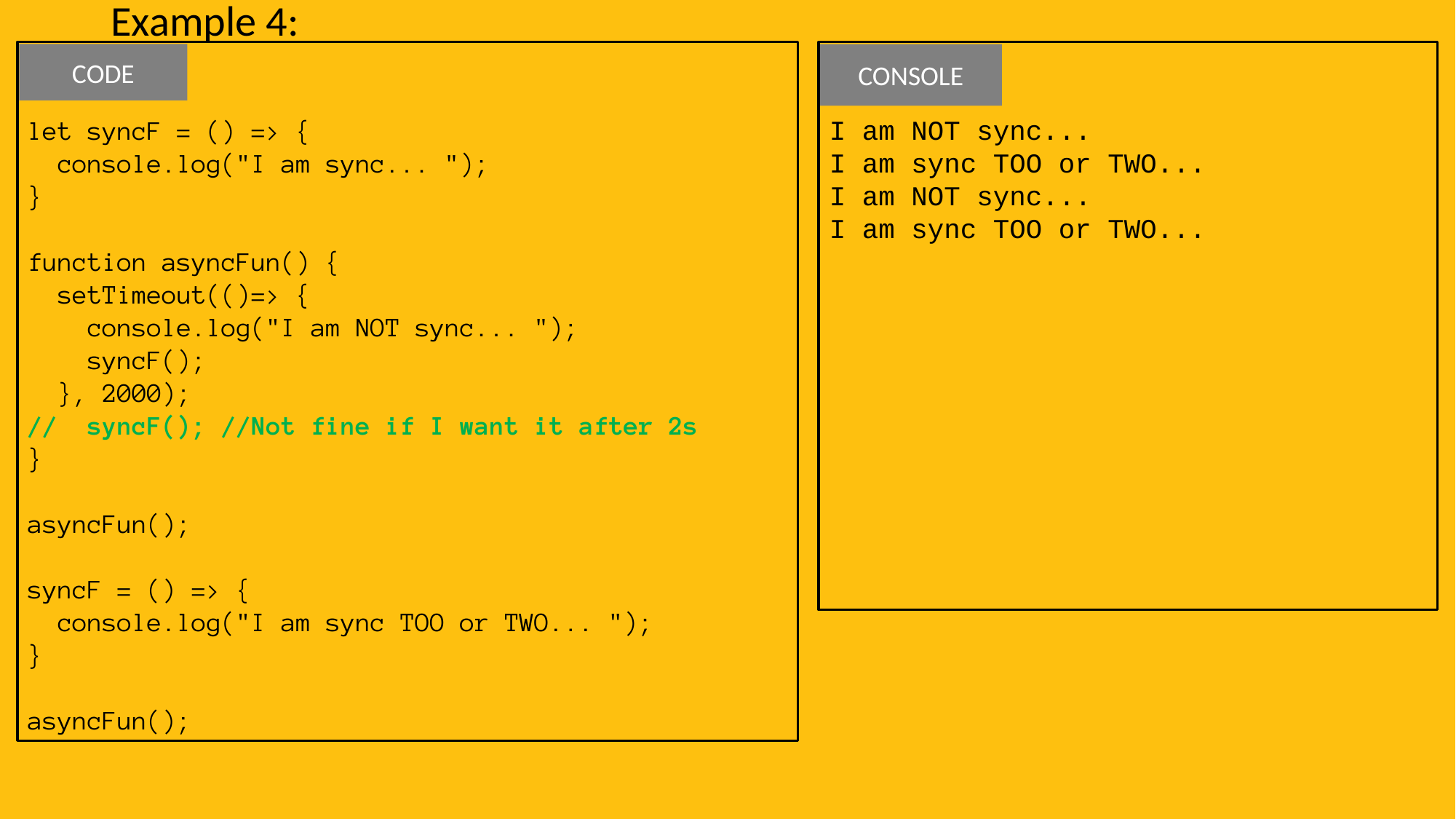

Example 4:

let syncF = () => {
  console.log("I am sync... ");
}
function asyncFun() {
  setTimeout(()=> {
    console.log("I am NOT sync... ");
    syncF();
  }, 2000);
//  syncF(); //Not fine if I want it after 2s
}
asyncFun();
syncF = () => {
  console.log("I am sync TOO or TWO... ");
}
asyncFun();

I am NOT sync...
I am sync TOO or TWO...
I am NOT sync...
I am sync TOO or TWO...

CODE
CONSOLE